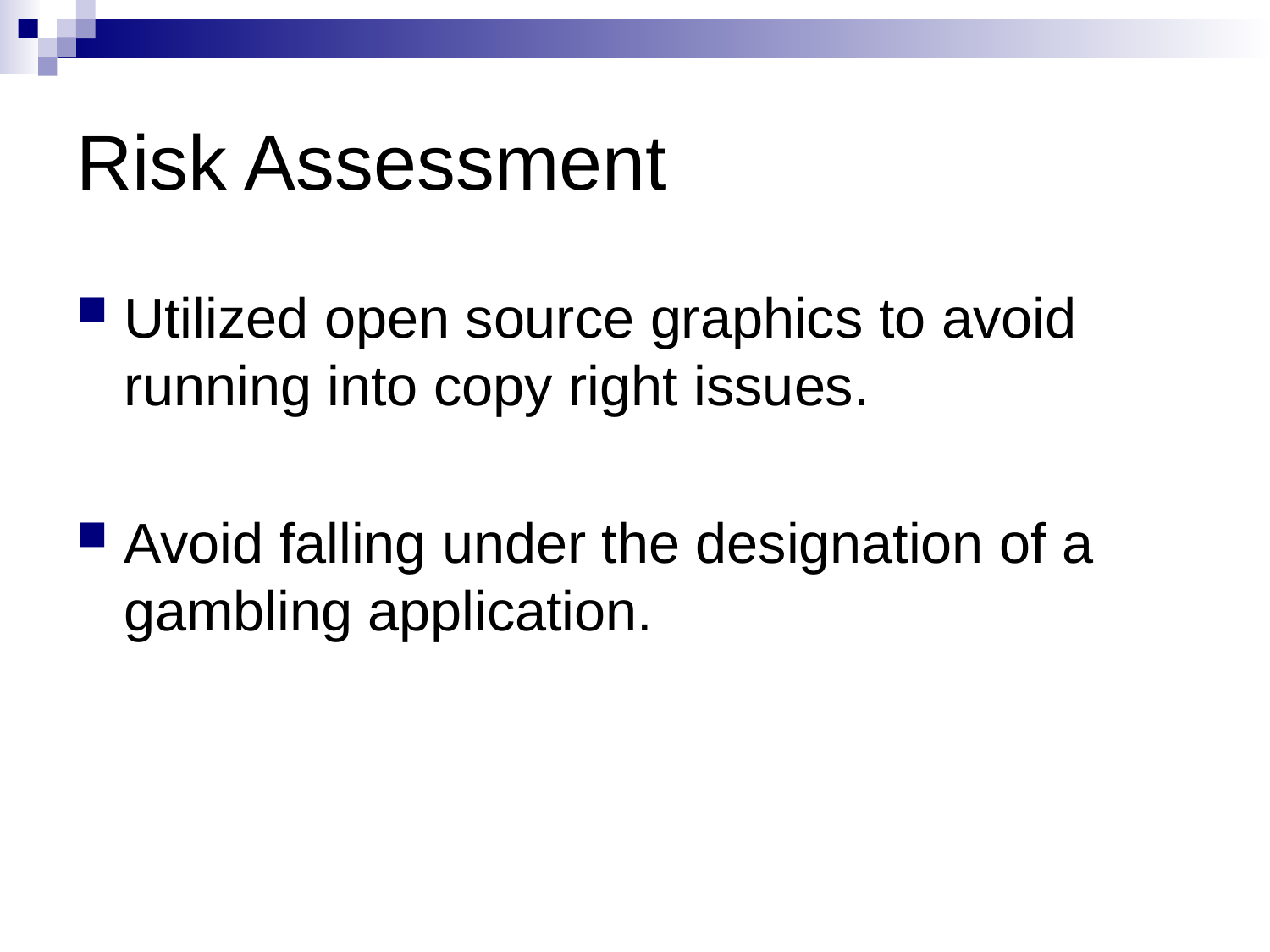

# Risk Assessment
Utilized open source graphics to avoid running into copy right issues.

Avoid falling under the designation of a gambling application.